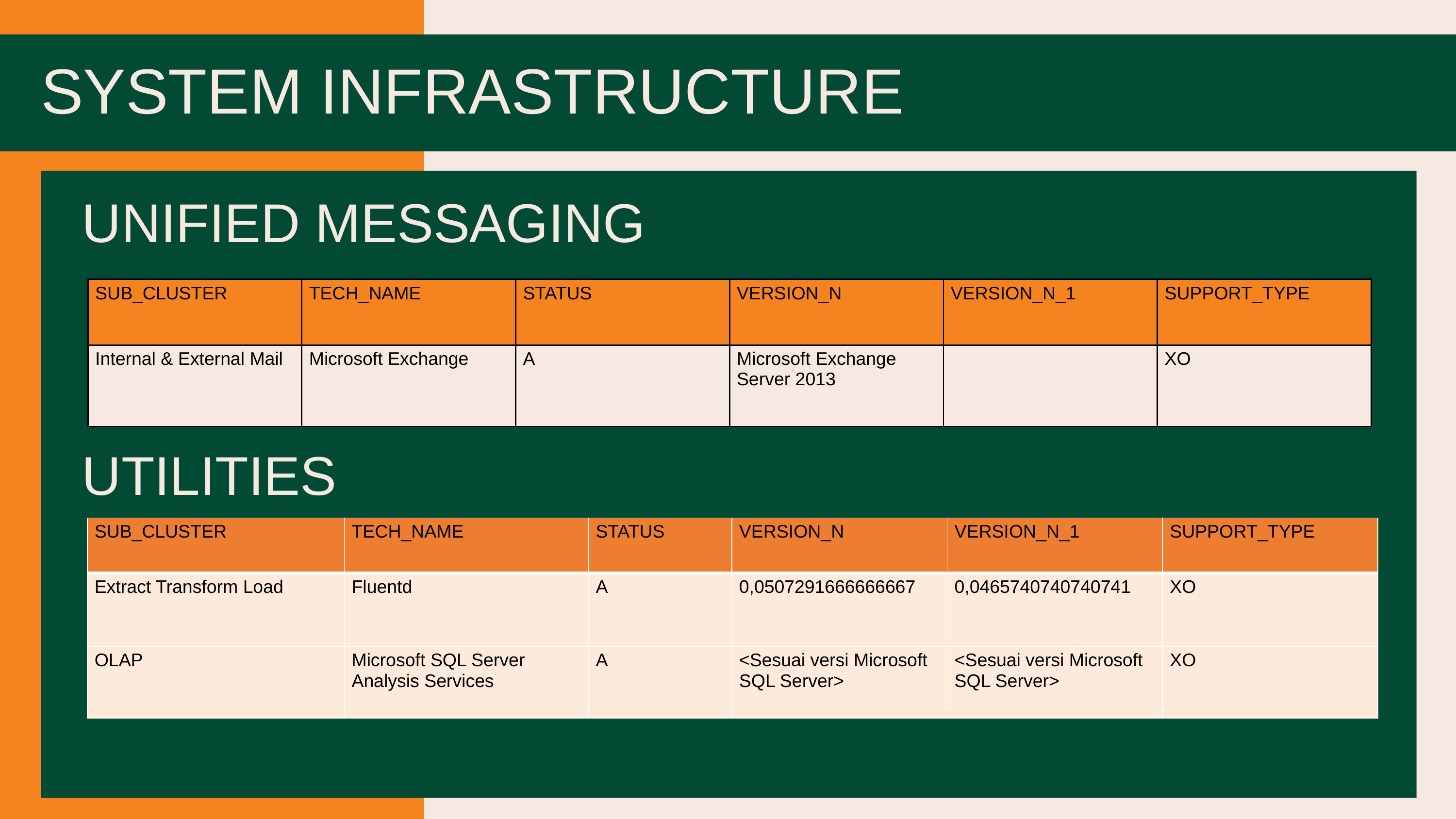

SYSTEM INFRASTRUCTURE

UNIFIED MESSAGING
| SUB\_CLUSTER | TECH\_NAME | STATUS | VERSION\_N | VERSION\_N\_1 | SUPPORT\_TYPE |
| --- | --- | --- | --- | --- | --- |
| Internal & External Mail | Microsoft Exchange | A | Microsoft Exchange Server 2013 |  | XO |
UTILITIES
| SUB\_CLUSTER​ | TECH\_NAME​ | STATUS​ | VERSION\_N​ | VERSION\_N\_1​ | SUPPORT\_TYPE​ |
| --- | --- | --- | --- | --- | --- |
| Extract Transform Load​ | Fluentd​ | A​ | 0,0507291666666667​ | 0,0465740740740741​ | XO​ |
| OLAP​ | Microsoft SQL Server Analysis Services​ | A​ | <Sesuai versi Microsoft SQL Server>​ | <Sesuai versi Microsoft SQL Server>​ | XO​ |
PROTOTIPE LOGO 2
PROTOTIPE LOGO 2
PROTOTIPE LOGO 2